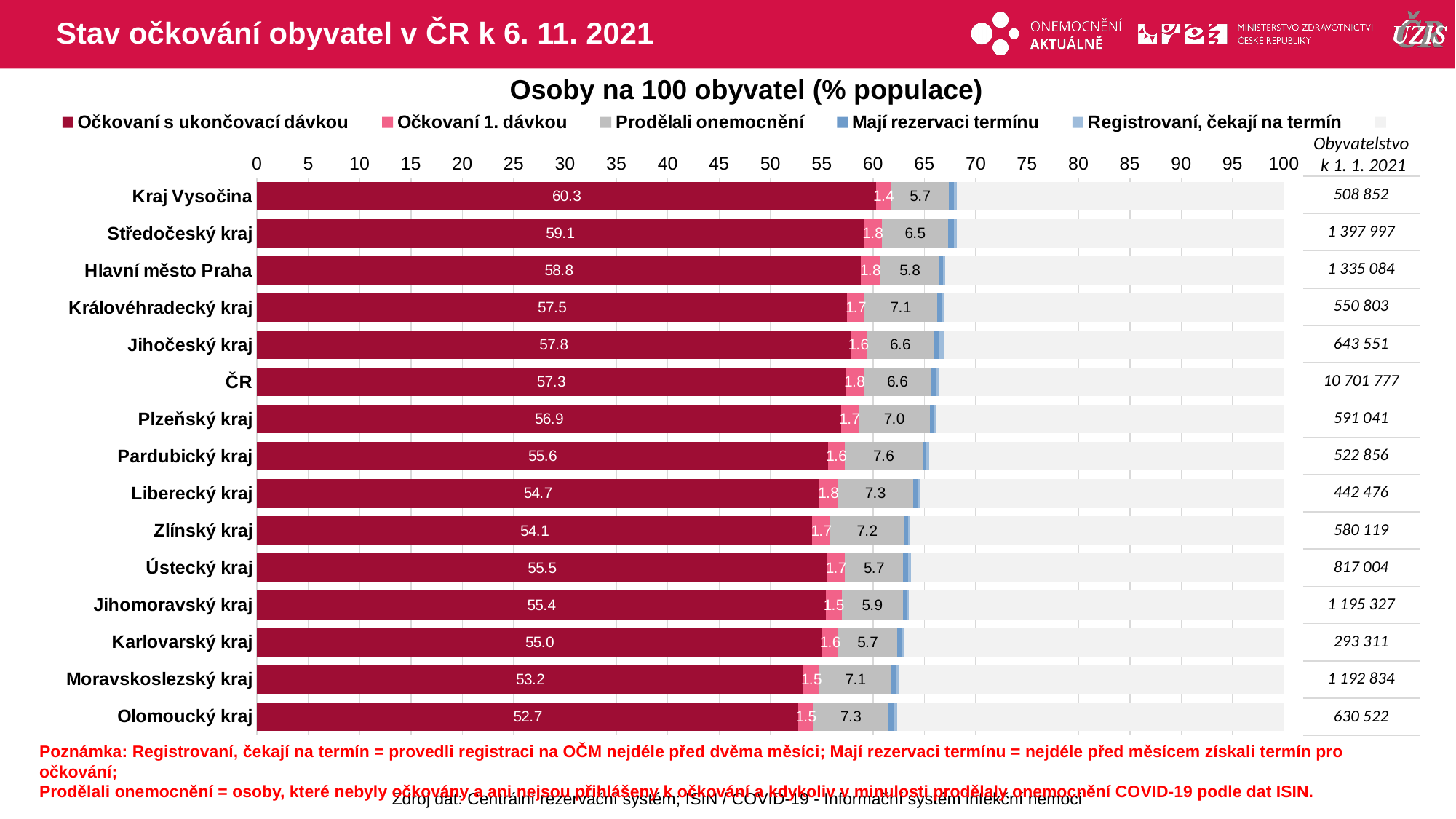

# Stav očkování obyvatel v ČR k 6. 11. 2021
Osoby na 100 obyvatel (% populace)

### Chart

| Category | Očkovaní s ukončovací dávkou | Očkovaní 1. dávkou | Prodělali onemocnění | Mají rezervaci termínu | Registrovaní, čekají na termín |   |
|---|---|---|---|---|---|---|
| Kraj Vysočina | 60.2933662 | 1.445607 | 5.6711971 | 0.477152 | 0.27375347 | 31.8389237 |
| Středočeský kraj | 59.0609279 | 1.7971426 | 6.4613873 | 0.544922 | 0.26895623 | 31.8666635 |
| Hlavní město Praha | 58.8139772 | 1.8456517 | 5.8284722 | 0.328818 | 0.2356406 | 32.94744 |
| Královéhradecký kraj | 57.478082 | 1.6623003 | 7.0714938 | 0.477485 | 0.20061619 | 33.110023 |
| Jihočeský kraj | 57.7826777 | 1.55854 | 6.5772565 | 0.466164 | 0.46989283 | 33.1454694 |
| ČR | 57.3054176 | 1.7572969 | 6.5765807 | 0.478051 | 0.33821486 | 33.5444385 |
| Plzeňský kraj | 56.8738886 | 1.6816092 | 6.9917315 | 0.394896 | 0.24634501 | 33.8115291 |
| Pardubický kraj | 55.6237281 | 1.6061784 | 7.5724482 | 0.318252 | 0.32322475 | 34.5561684 |
| Liberecký kraj | 54.723194 | 1.8224717 | 7.3267251 | 0.483416 | 0.26306512 | 35.381128 |
| Zlínský kraj | 54.0854549 | 1.7096492 | 7.2295512 | 0.359237 | 0.15565772 | 36.4604504 |
| Ústecký kraj | 55.5271455 | 1.7063564 | 5.6983809 | 0.483841 | 0.25471112 | 36.3295651 |
| Jihomoravský kraj | 55.4043371 | 1.5290377 | 5.9484141 | 0.376131 | 0.20287336 | 36.5392064 |
| Karlovarský kraj | 55.0405542 | 1.553641 | 5.74271 | 0.440829 | 0.20592477 | 37.016341 |
| Moravskoslezský kraj | 53.2246733 | 1.5277063 | 7.0549632 | 0.466871 | 0.25049588 | 37.4752899 |
| Olomoucký kraj | 52.7144176 | 1.4746512 | 7.2606507 | 0.624562 | 0.3041924 | 37.6215263 |
Obyvatelstvo
k 1. 1. 2021
| 508 852 |
| --- |
| 1 397 997 |
| 1 335 084 |
| 550 803 |
| 643 551 |
| 10 701 777 |
| 591 041 |
| 522 856 |
| 442 476 |
| 580 119 |
| 817 004 |
| 1 195 327 |
| 293 311 |
| 1 192 834 |
| 630 522 |
Poznámka: Registrovaní, čekají na termín = provedli registraci na OČM nejdéle před dvěma měsíci; Mají rezervaci termínu = nejdéle před měsícem získali termín pro očkování;
Prodělali onemocnění = osoby, které nebyly očkovány a ani nejsou přihlášeny k očkování a kdykoliv v minulosti prodělaly onemocnění COVID-19 podle dat ISIN.
Zdroj dat: Centrální rezervační systém; ISIN / COVID-19 - Informační systém infekční nemoci